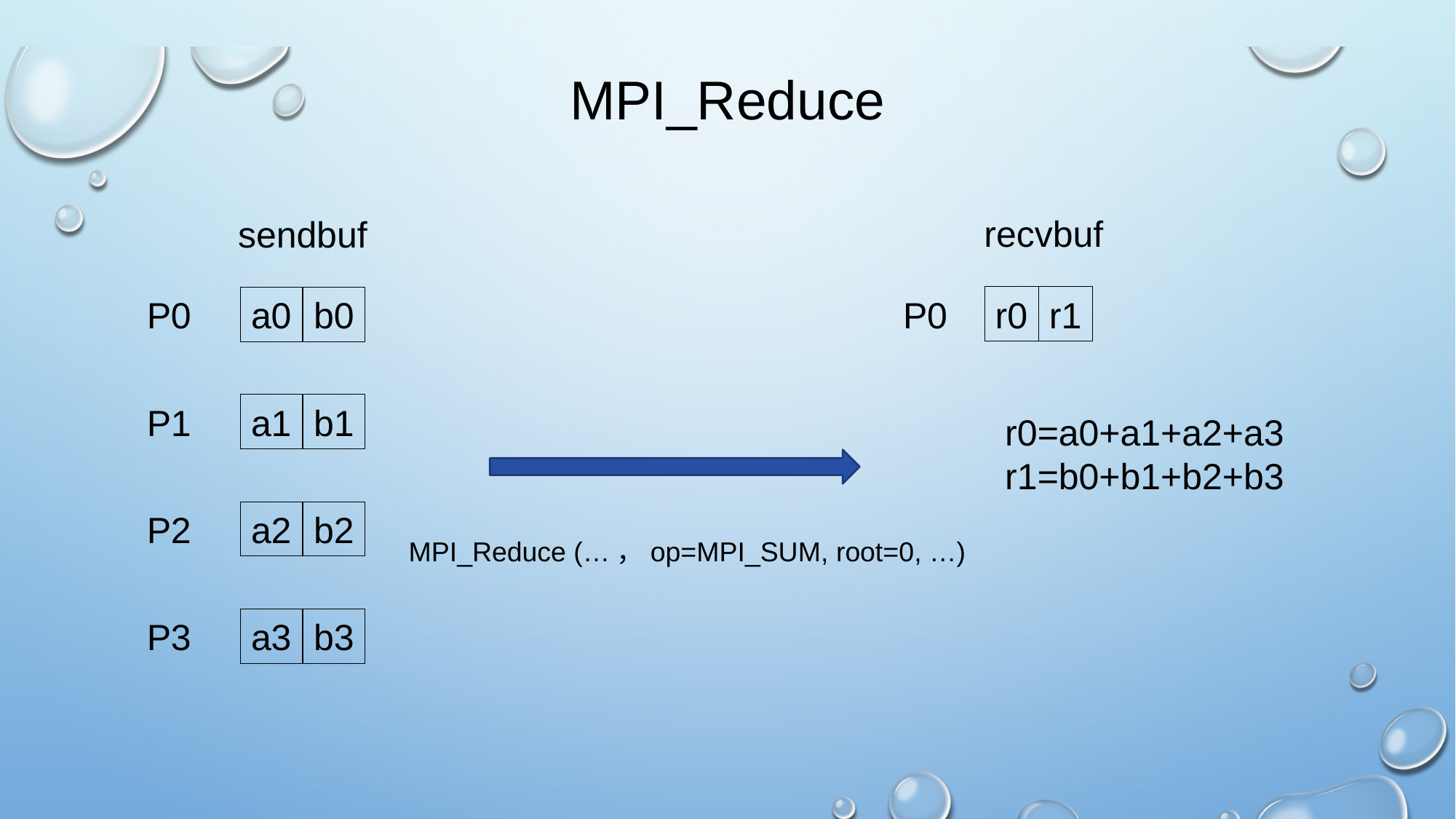

# MPI_Reduce
recvbuf
sendbuf
r0
r1
P0
a0
b0
P0
a1
b1
P1
r0=a0+a1+a2+a3
r1=b0+b1+b2+b3

a2
b2
P2
MPI_Reduce (…，op=MPI_SUM, root=0, …)
a3
b3
P3